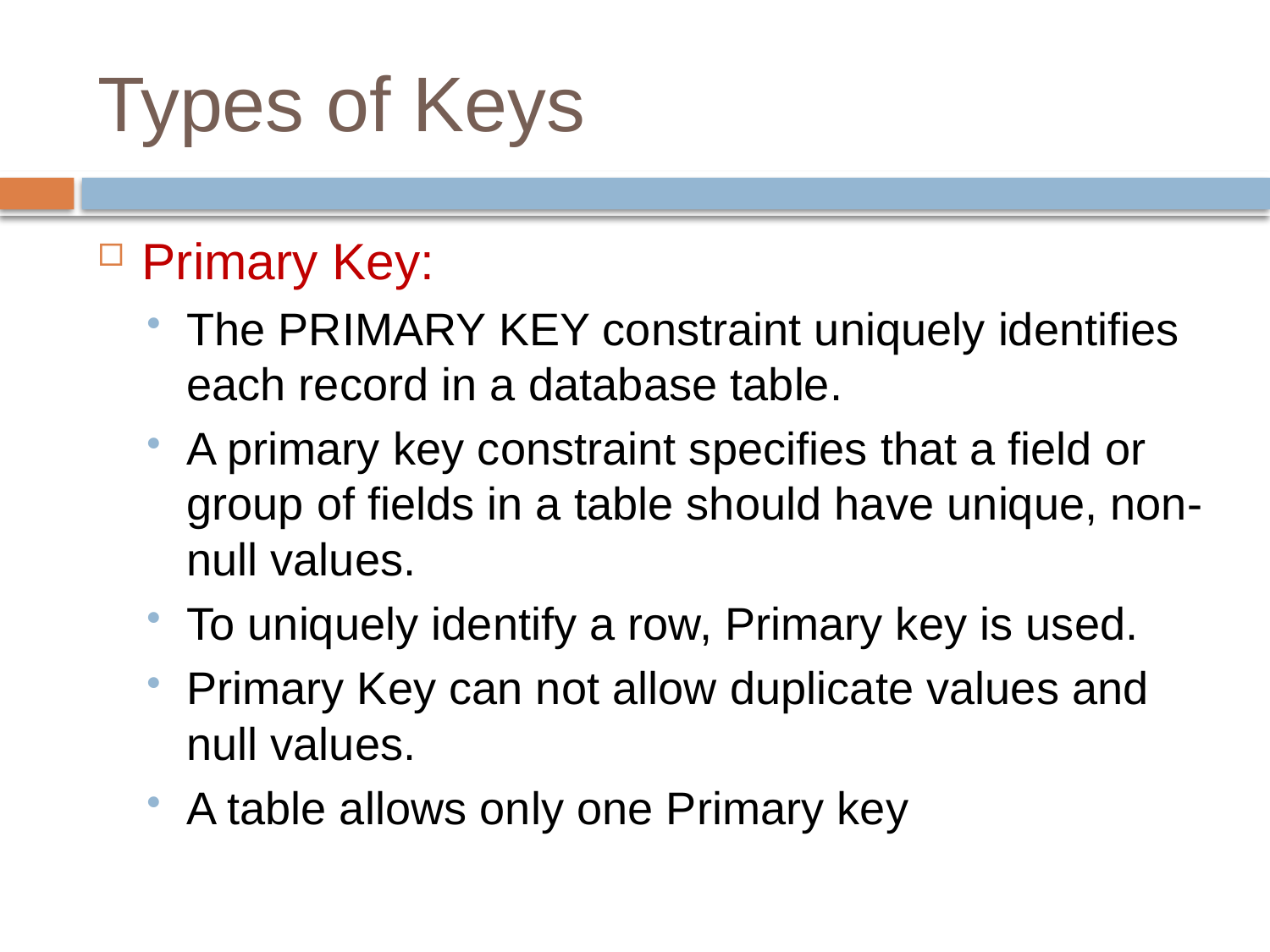

# Types of Keys
Primary Key:
The PRIMARY KEY constraint uniquely identifies each record in a database table.
A primary key constraint specifies that a field or group of fields in a table should have unique, non-null values.
To uniquely identify a row, Primary key is used.
Primary Key can not allow duplicate values and null values.
A table allows only one Primary key